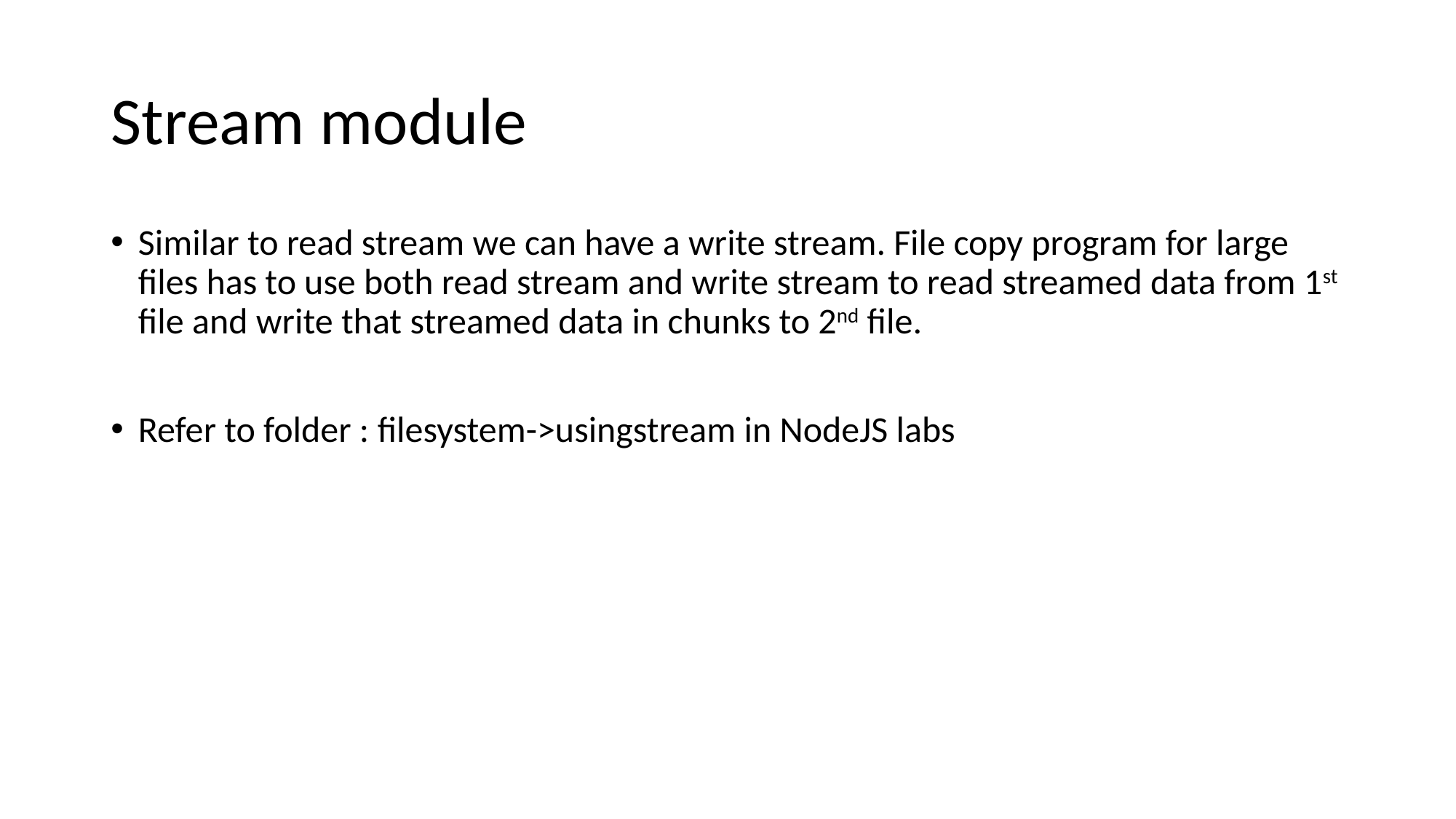

# Stream module
Similar to read stream we can have a write stream. File copy program for large files has to use both read stream and write stream to read streamed data from 1st file and write that streamed data in chunks to 2nd file.

Refer to folder : filesystem->usingstream in NodeJS labs